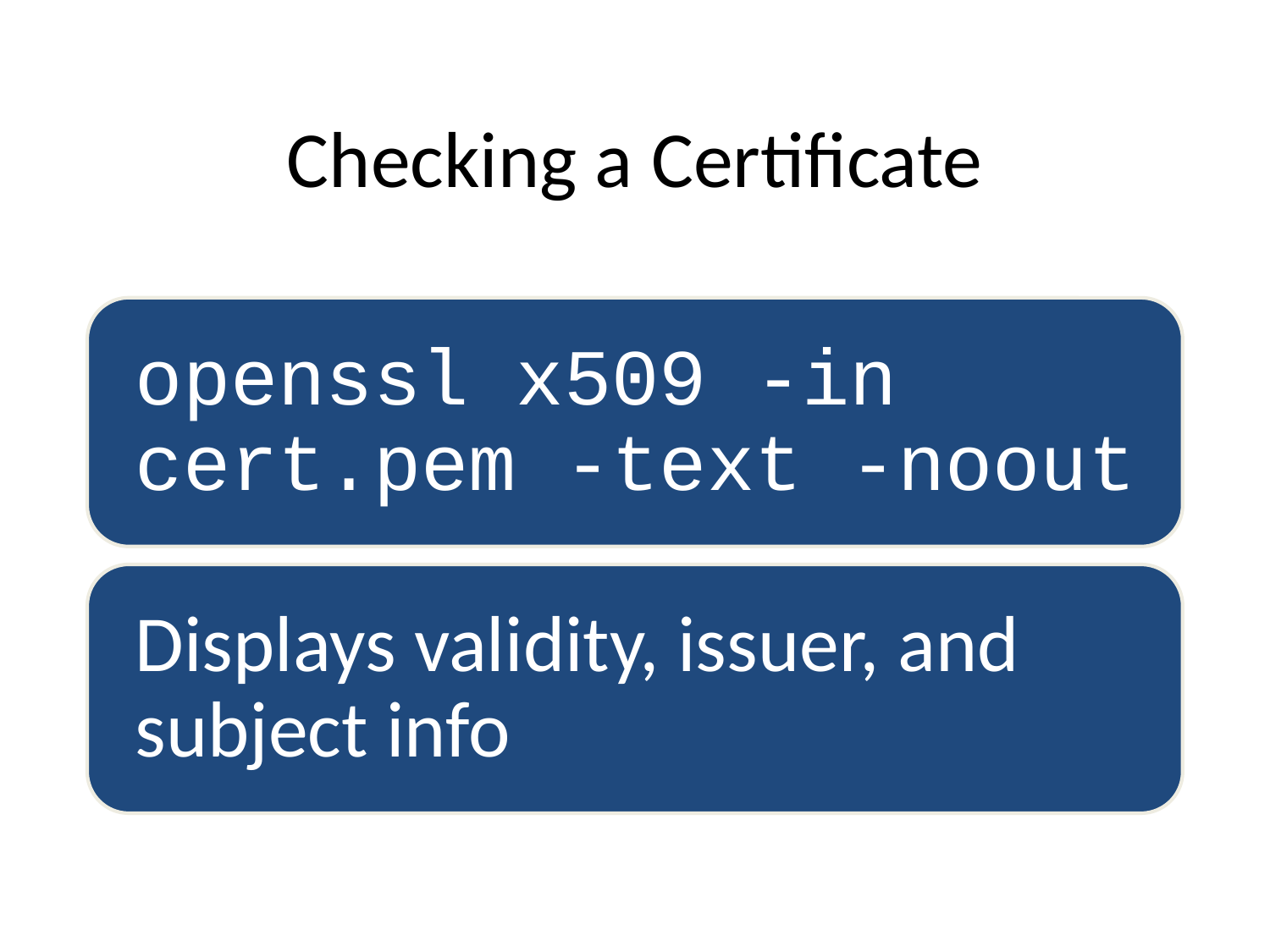

# Checking a Certificate
openssl x509 -in cert.pem -text -noout
Displays validity, issuer, and subject info